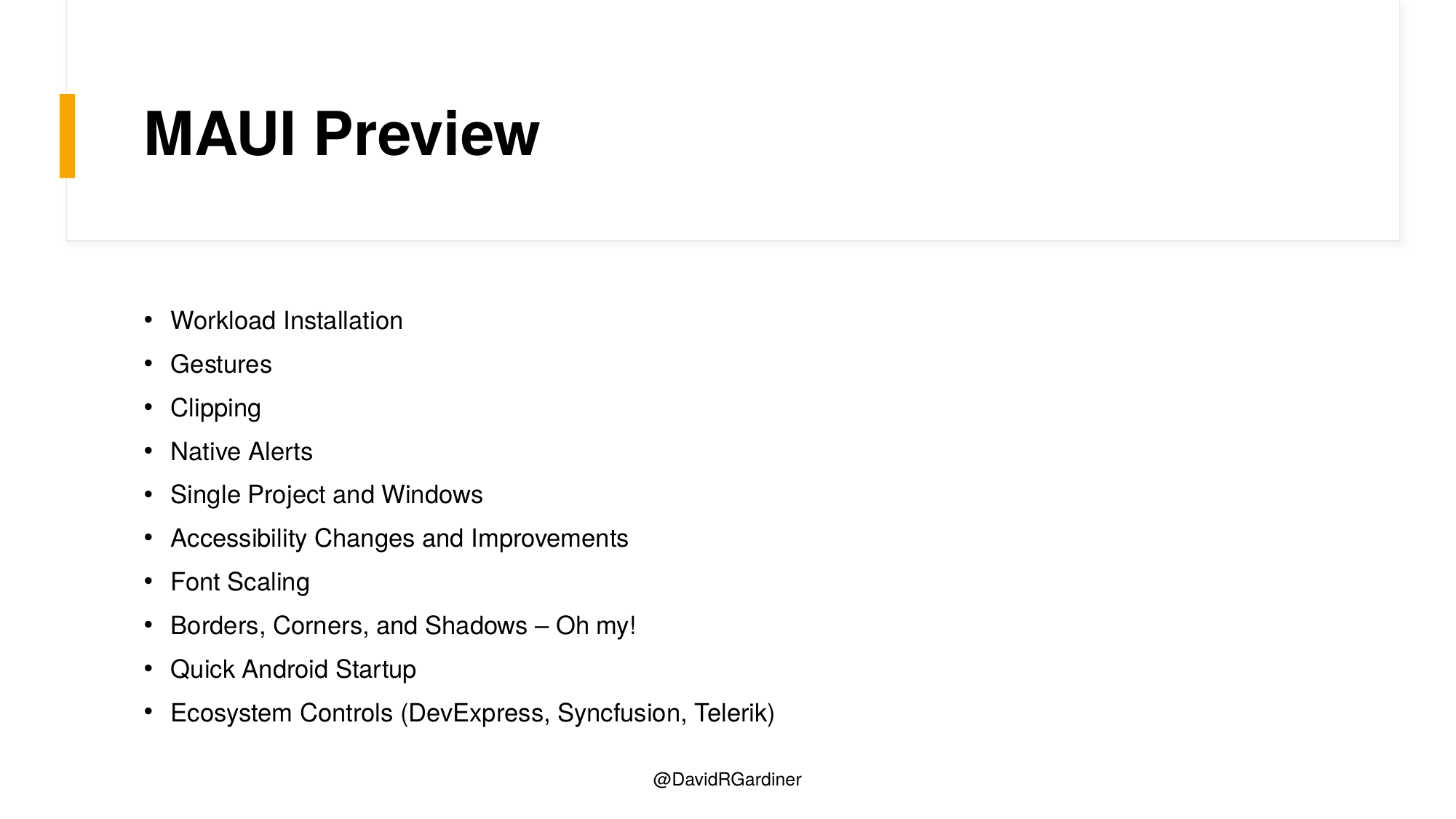

# MAUI Preview
Workload Installation
Gestures
Clipping
Native Alerts
Single Project and Windows
Accessibility Changes and Improvements
Font Scaling
Borders, Corners, and Shadows – Oh my!
Quick Android Startup
Ecosystem Controls (DevExpress, Syncfusion, Telerik)
@DavidRGardiner